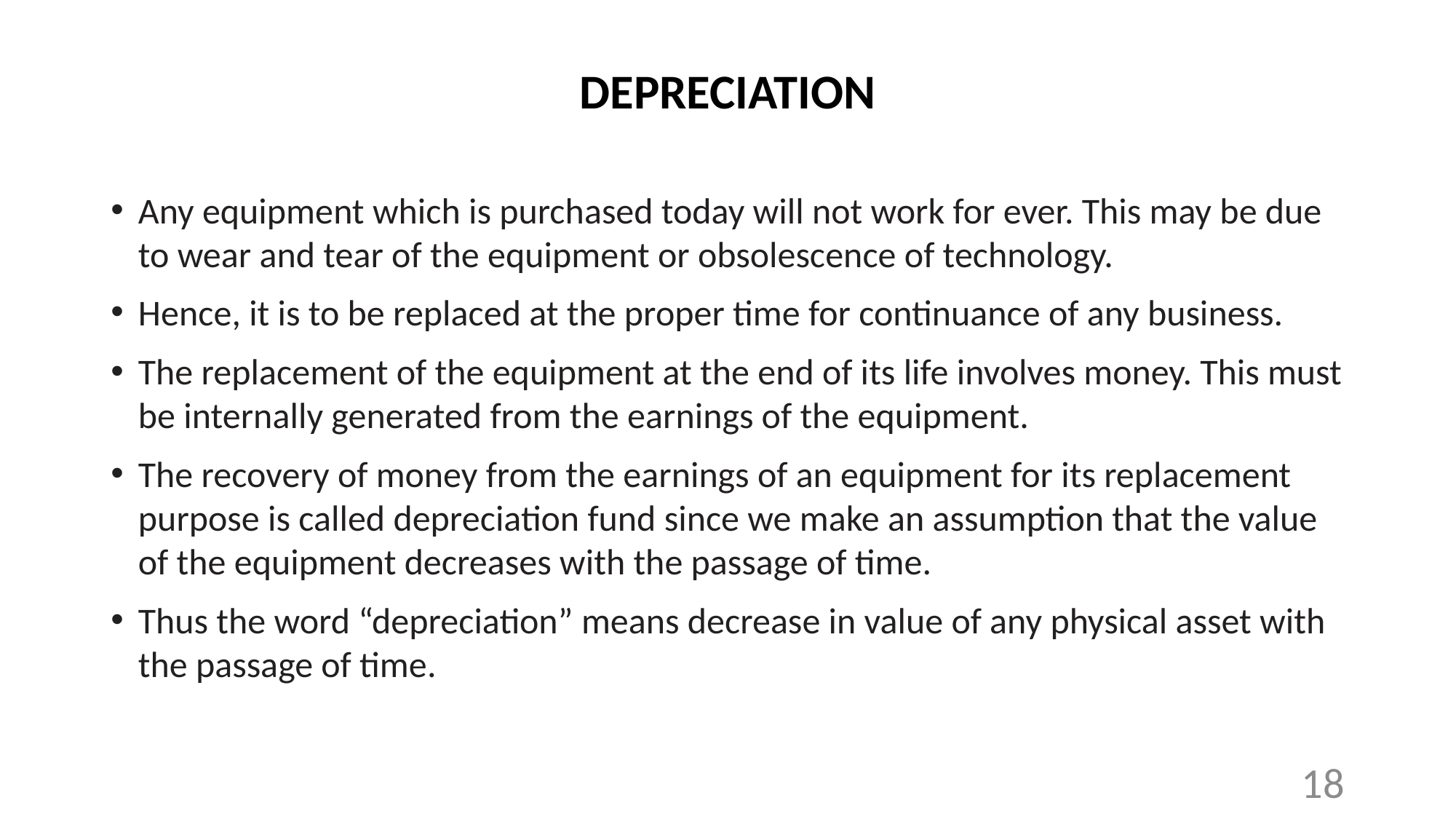

# DEPRECIATION
Any equipment which is purchased today will not work for ever. This may be due to wear and tear of the equipment or obsolescence of technology.
Hence, it is to be replaced at the proper time for continuance of any business.
The replacement of the equipment at the end of its life involves money. This must be internally generated from the earnings of the equipment.
The recovery of money from the earnings of an equipment for its replacement purpose is called depreciation fund since we make an assumption that the value of the equipment decreases with the passage of time.
Thus the word “depreciation” means decrease in value of any physical asset with the passage of time.
18